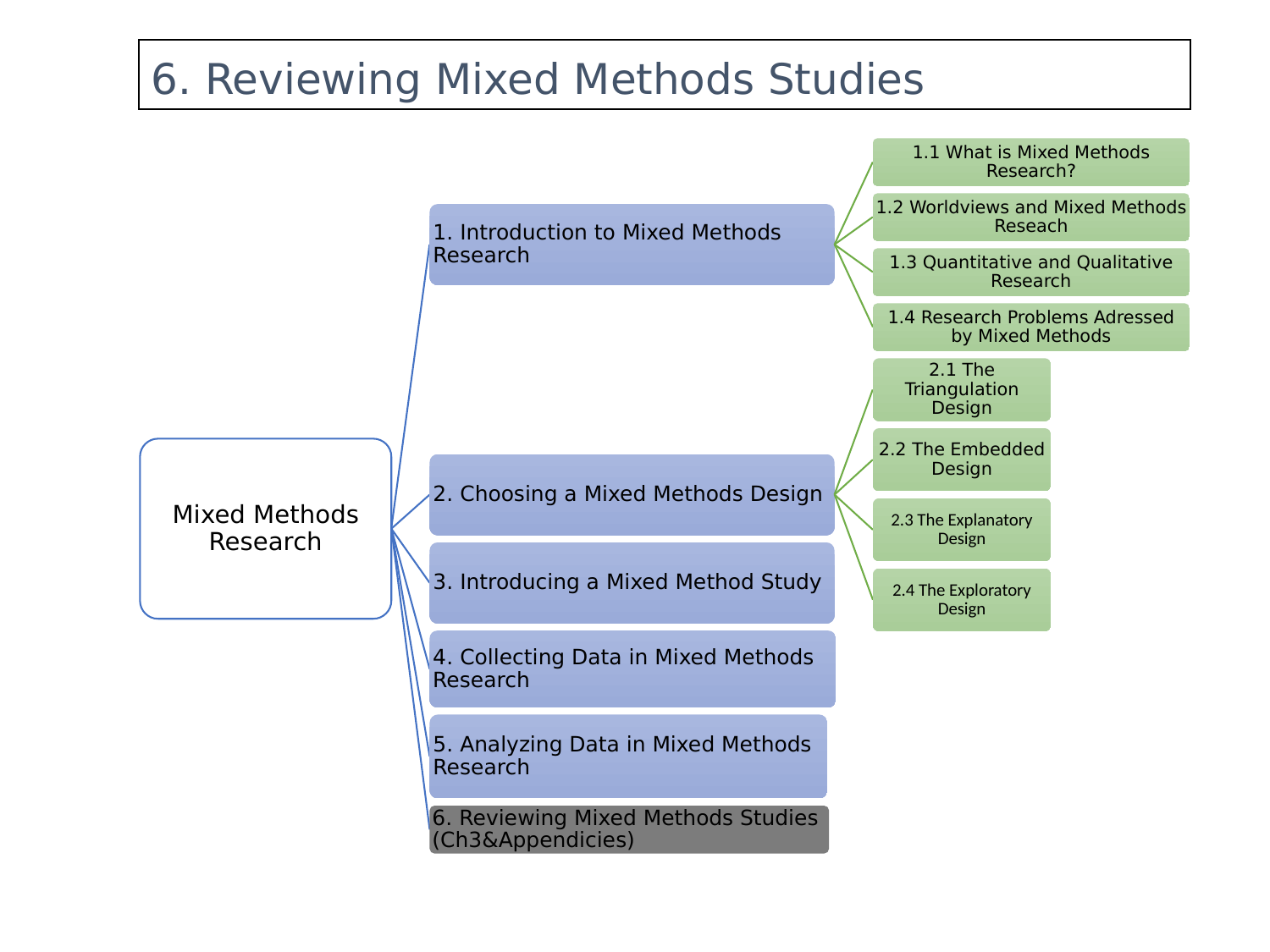

6. Reviewing Mixed Methods Studies
1.1 What is Mixed Methods Research?
1.2 Worldviews and Mixed Methods Reseach

1. Introduction to Mixed Methods Research

1.3 Quantitative and Qualitative Research

1.4 Research Problems Adressed by Mixed Methods
2.1 The Triangulation Design

2.2 The Embedded Design
Mixed Methods Research

2. Choosing a Mixed Methods Design

2.3 The Explanatory Design

3. Introducing a Mixed Method Study

2.4 The Exploratory Design

4. Collecting Data in Mixed Methods Research

5. Analyzing Data in Mixed Methods Research
6. Reviewing Mixed Methods Studies (Ch3&Appendicies)